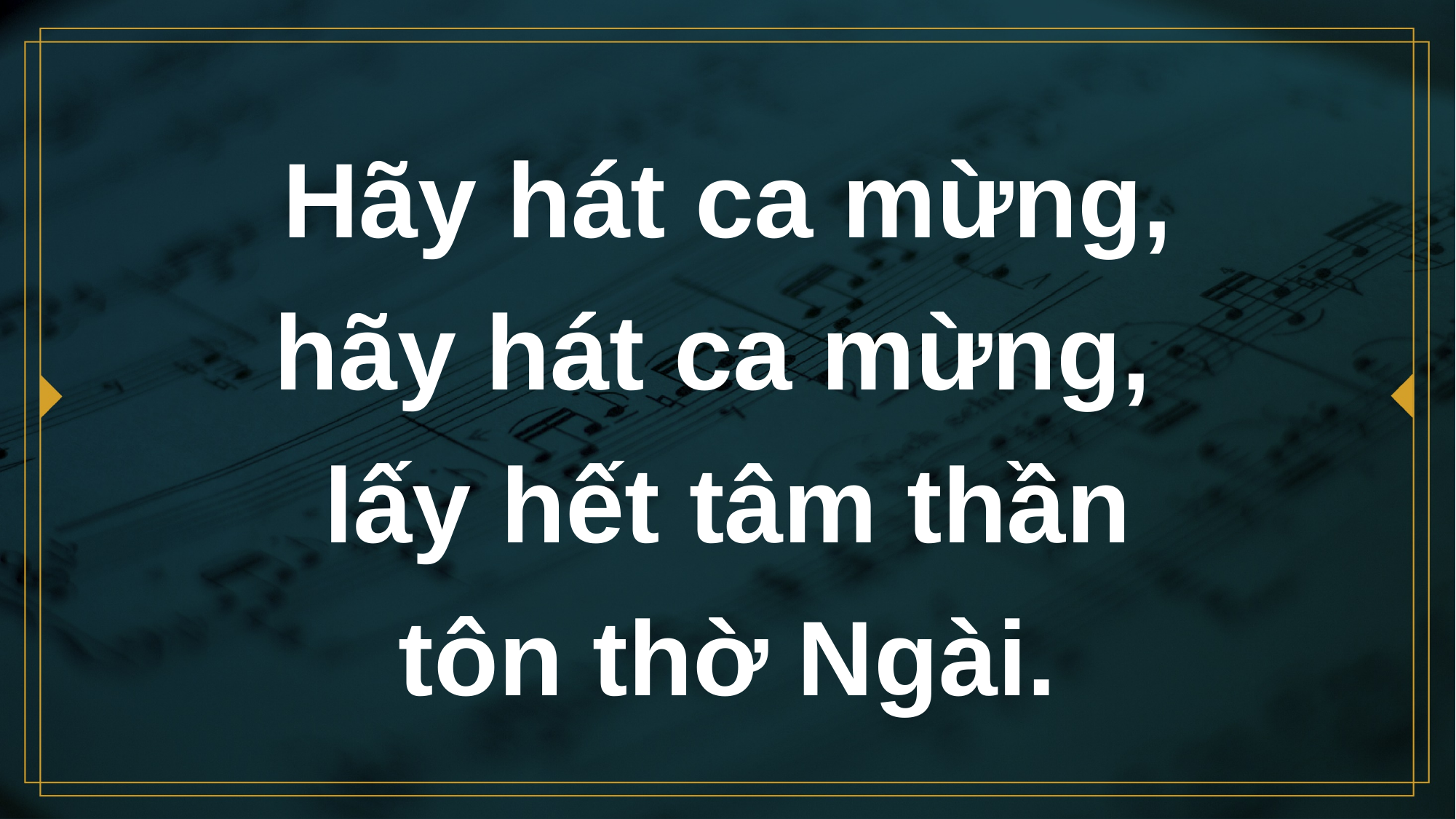

# Hãy hát ca mừng, hãy hát ca mừng, lấy hết tâm thần tôn thờ Ngài.